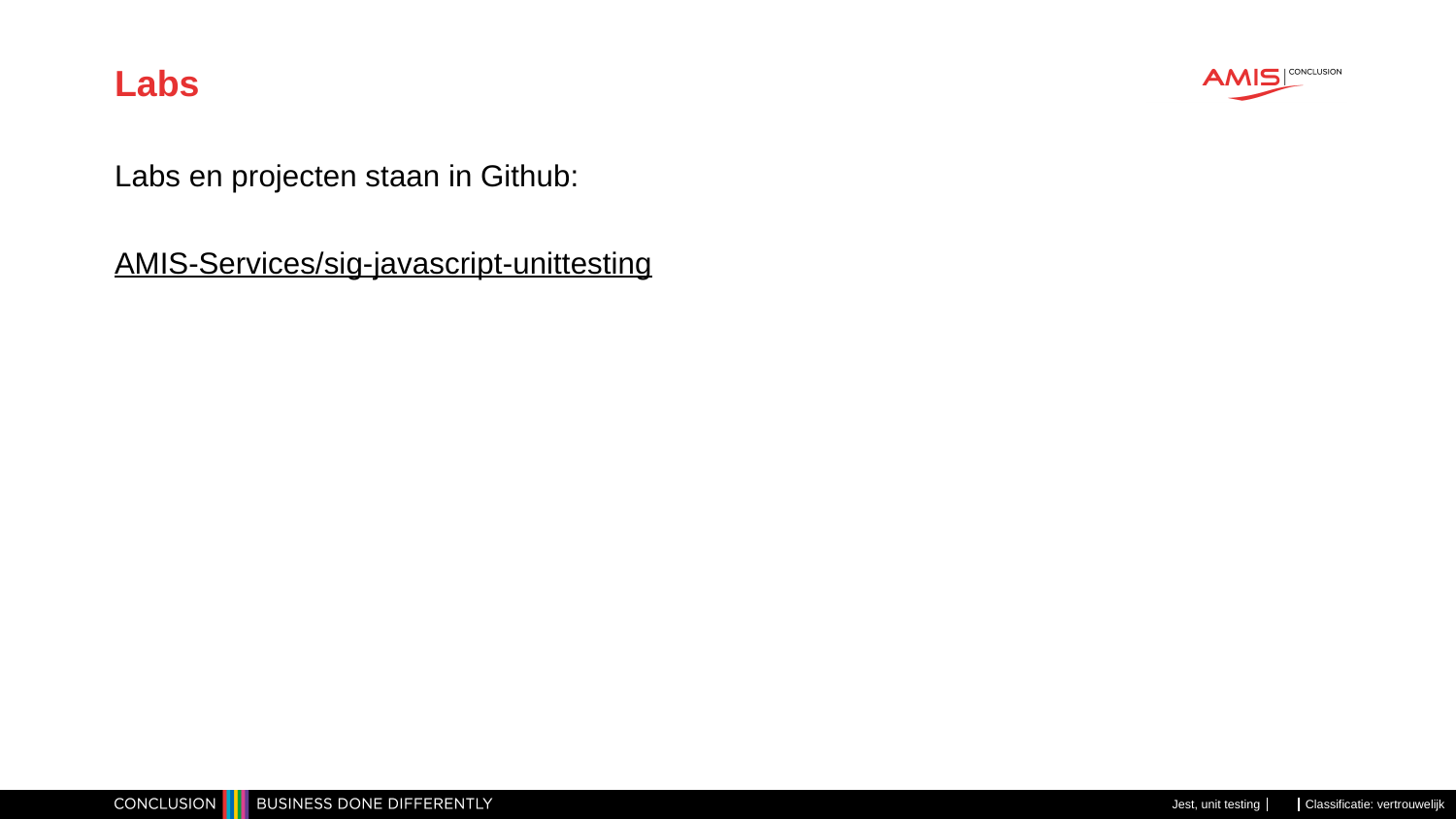

# Labs
Labs en projecten staan in Github:

AMIS-Services/sig-javascript-unittesting
Jest, unit testing